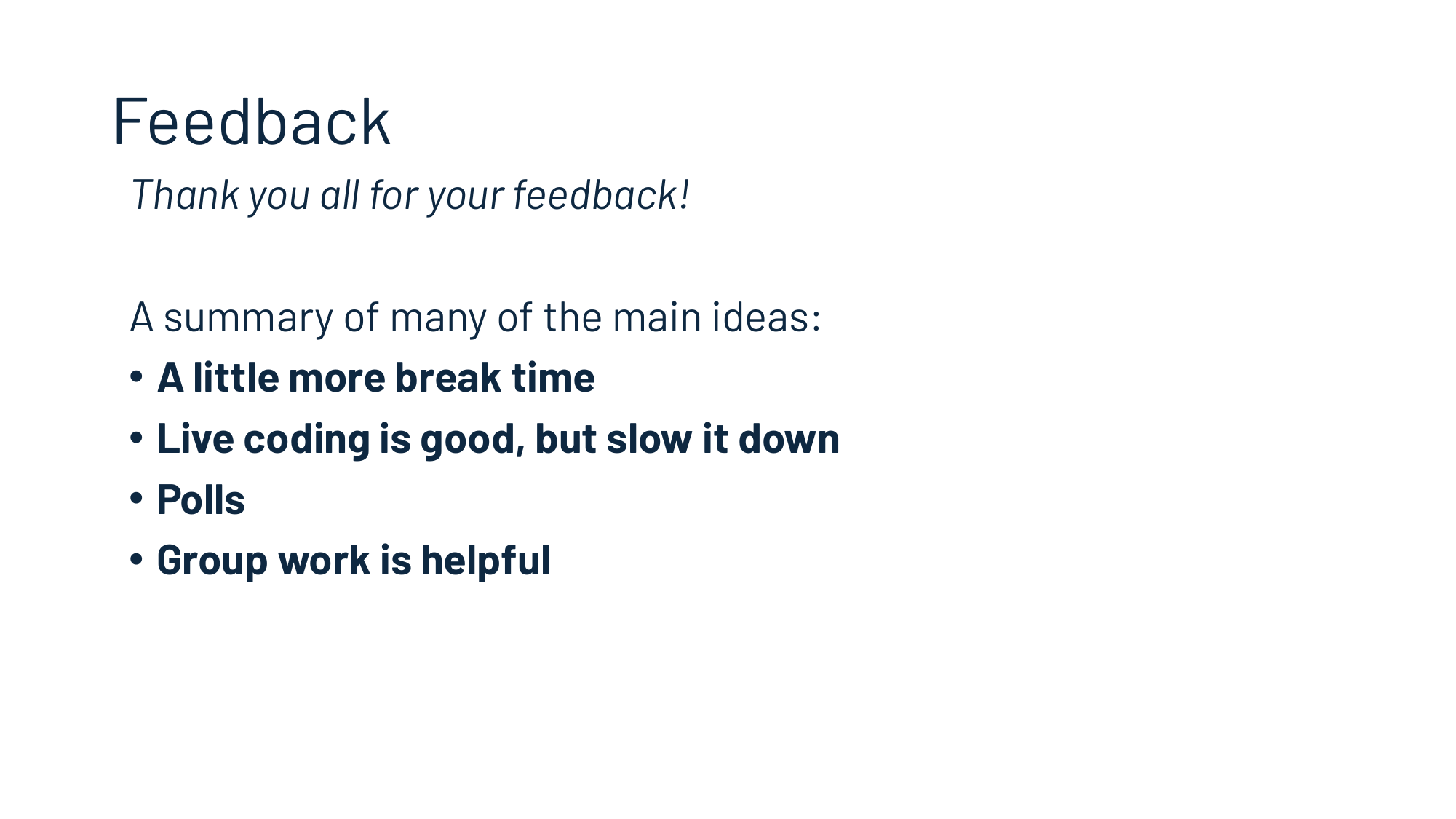

# Feedback
Thank you all for your feedback!

A summary of many of the main ideas:
A little more break time
Live coding is good, but slow it down
Polls
Group work is helpful